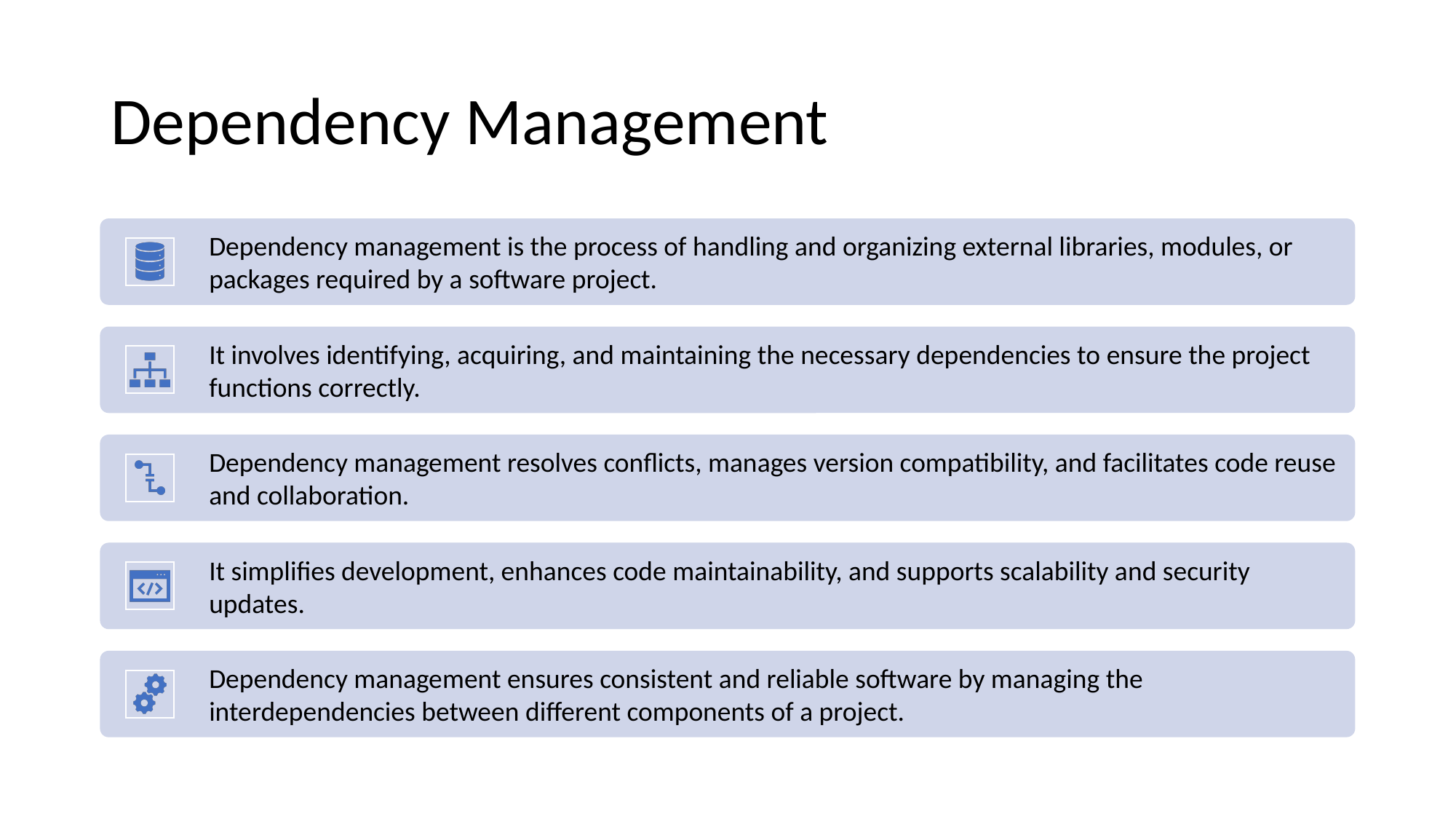

# Dependency Management
Dependency management is the process of handling and organizing external libraries, modules, or packages required by a software project.
It involves identifying, acquiring, and maintaining the necessary dependencies to ensure the project functions correctly.
Dependency management resolves conflicts, manages version compatibility, and facilitates code reuse and collaboration.
It simplifies development, enhances code maintainability, and supports scalability and security updates.
Dependency management ensures consistent and reliable software by managing the interdependencies between different components of a project.